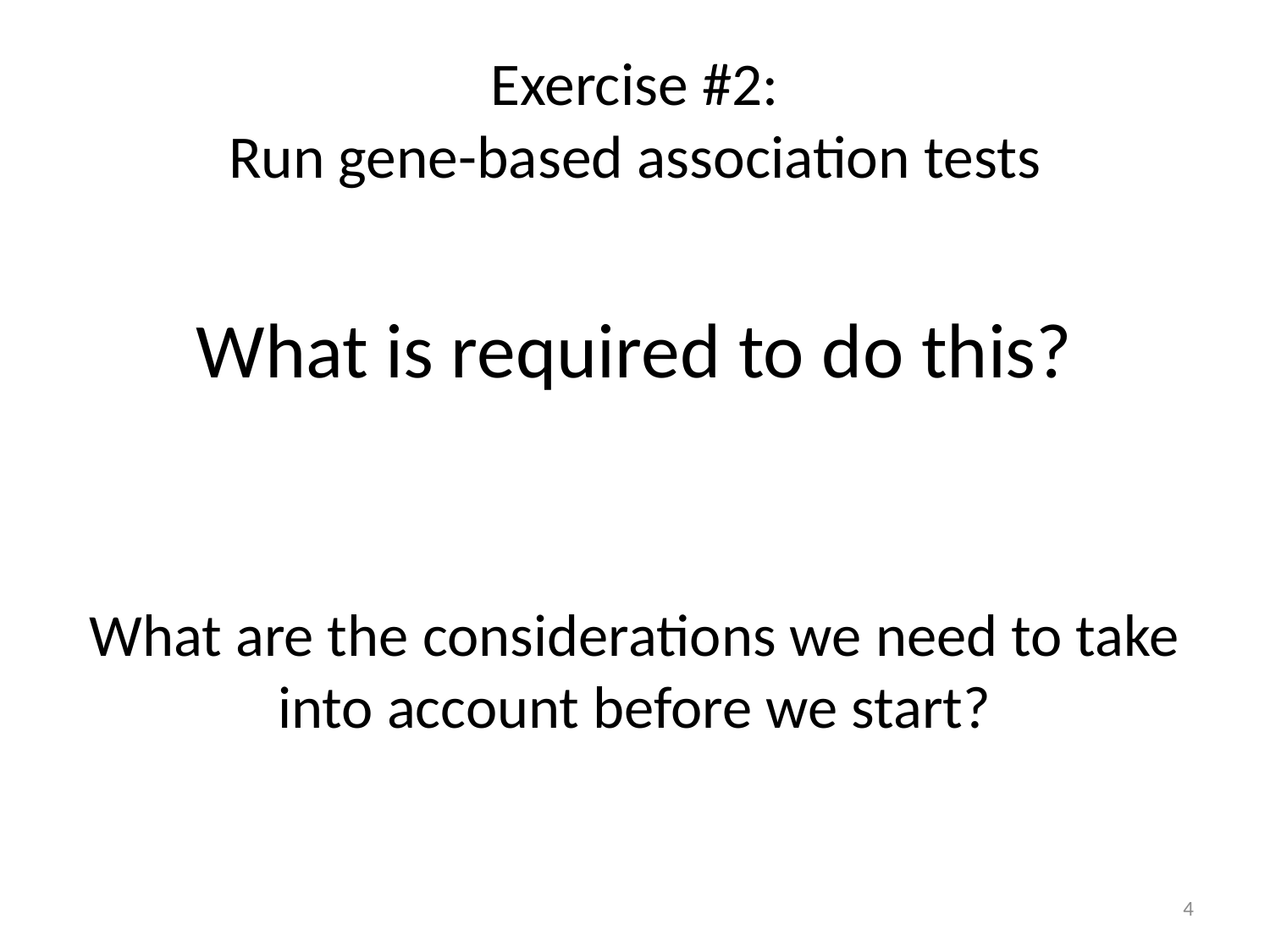

# Exercise #2: Run gene-based association tests
What is required to do this?
What are the considerations we need to take into account before we start?
4